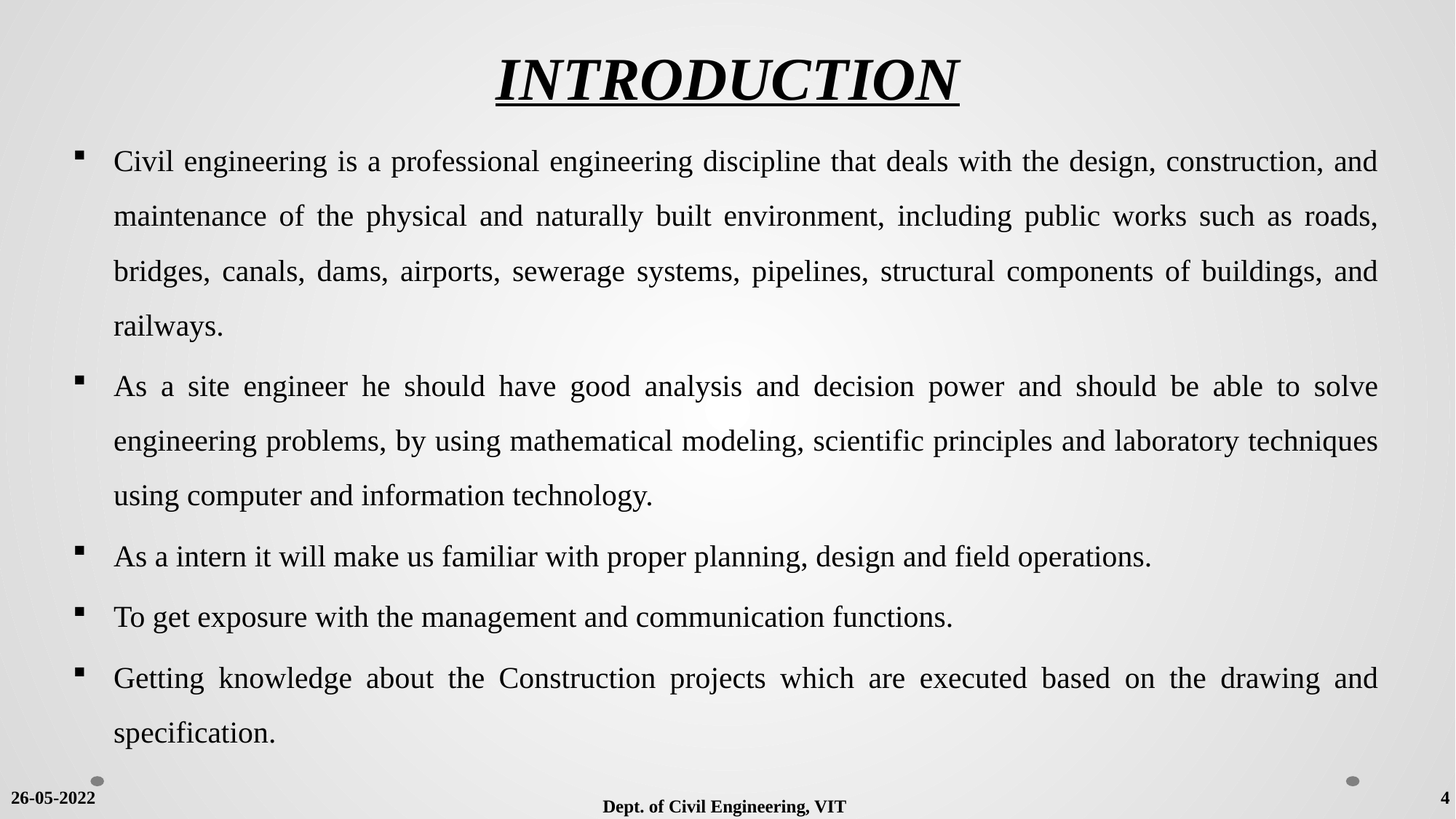

# INTRODUCTION
Civil engineering is a professional engineering discipline that deals with the design, construction, and maintenance of the physical and naturally built environment, including public works such as roads, bridges, canals, dams, airports, sewerage systems, pipelines, structural components of buildings, and railways.
As a site engineer he should have good analysis and decision power and should be able to solve engineering problems, by using mathematical modeling, scientific principles and laboratory techniques using computer and information technology.
As a intern it will make us familiar with proper planning, design and field operations.
To get exposure with the management and communication functions.
Getting knowledge about the Construction projects which are executed based on the drawing and specification.
26-05-2022
4
Dept. of Civil Engineering, VIT